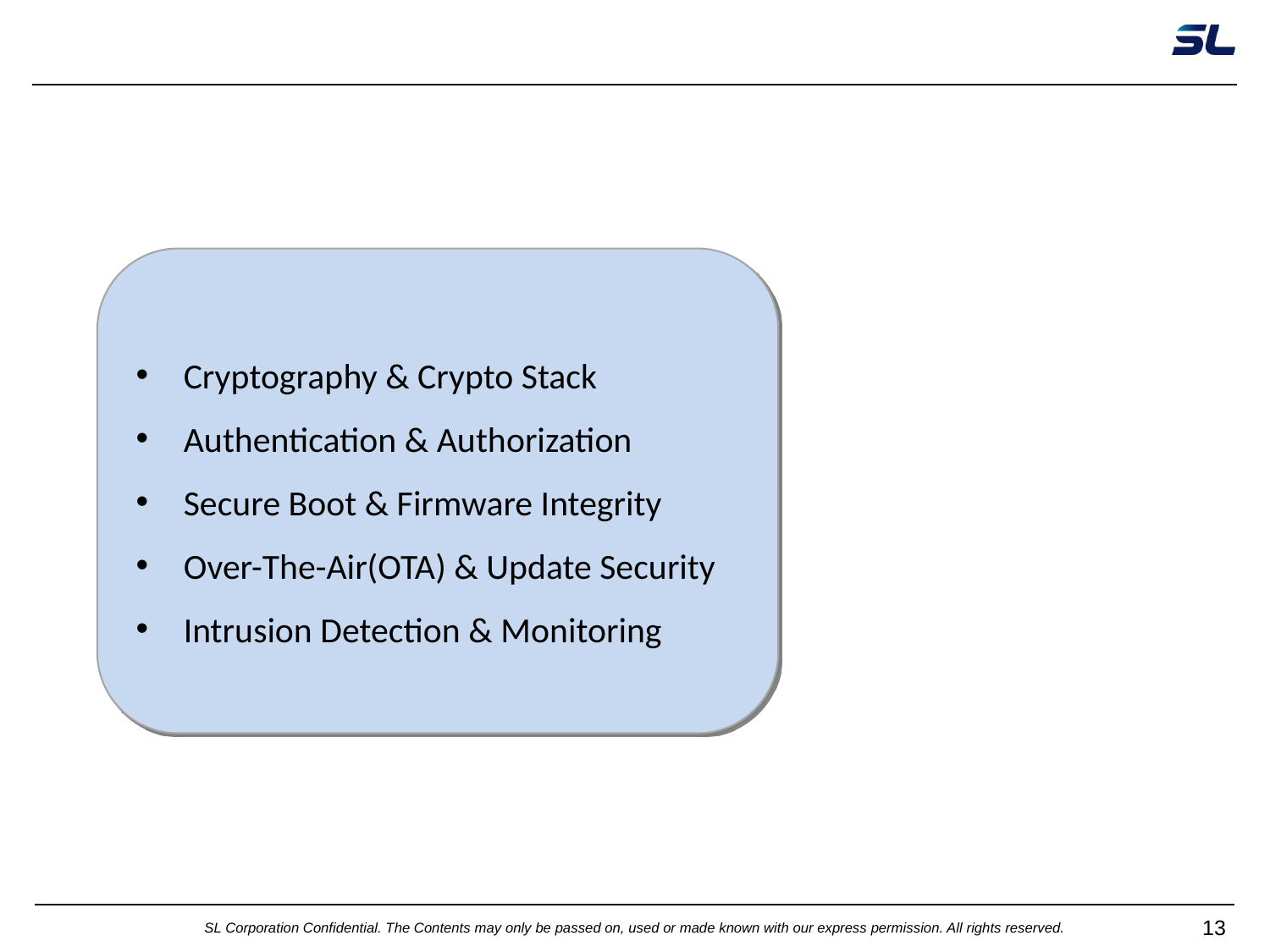

Cryptography & Crypto Stack
Authentication & Authorization
Secure Boot & Firmware Integrity
Over-The-Air(OTA) & Update Security
Intrusion Detection & Monitoring